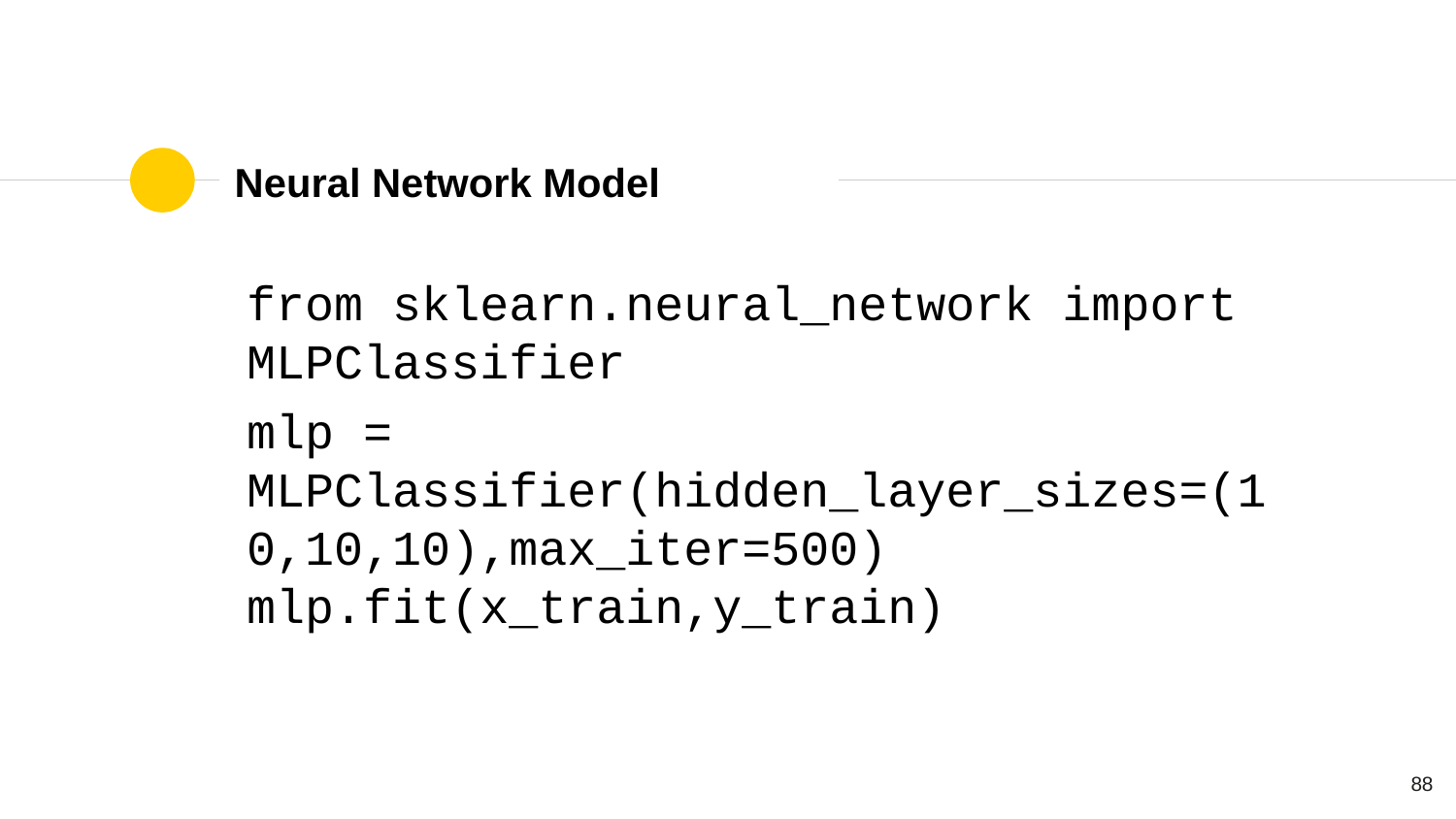

# Neural Network Model
from sklearn.neural_network import MLPClassifier
mlp = MLPClassifier(hidden_layer_sizes=(10,10,10),max_iter=500)
mlp.fit(x_train,y_train)
88